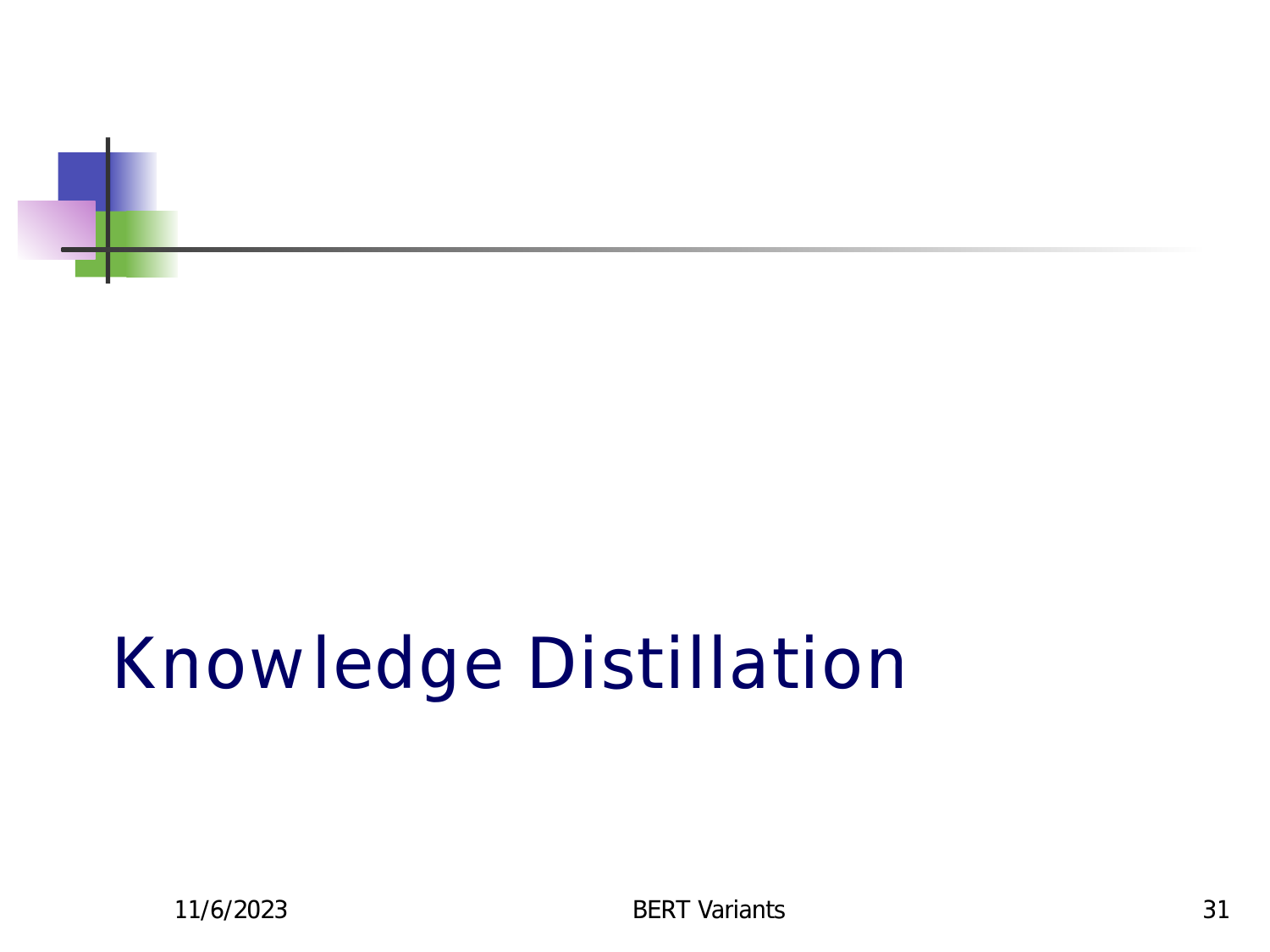

# Knowledge Distillation
11/6/2023
BERT Variants
31